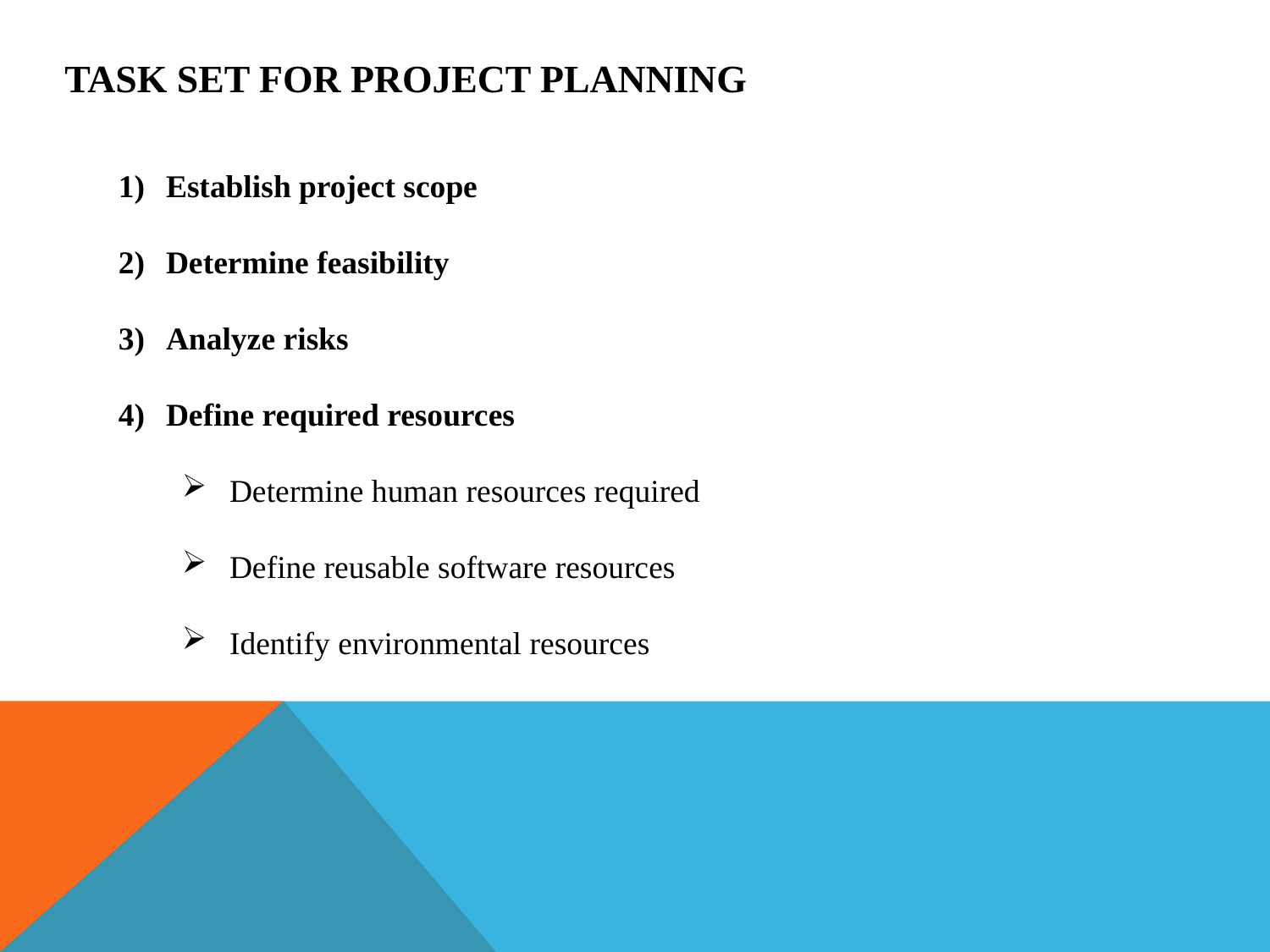

# Task Set for Project Planning

Establish project scope
Determine feasibility
Analyze risks
Define required resources
Determine human resources required
Define reusable software resources
Identify environmental resources